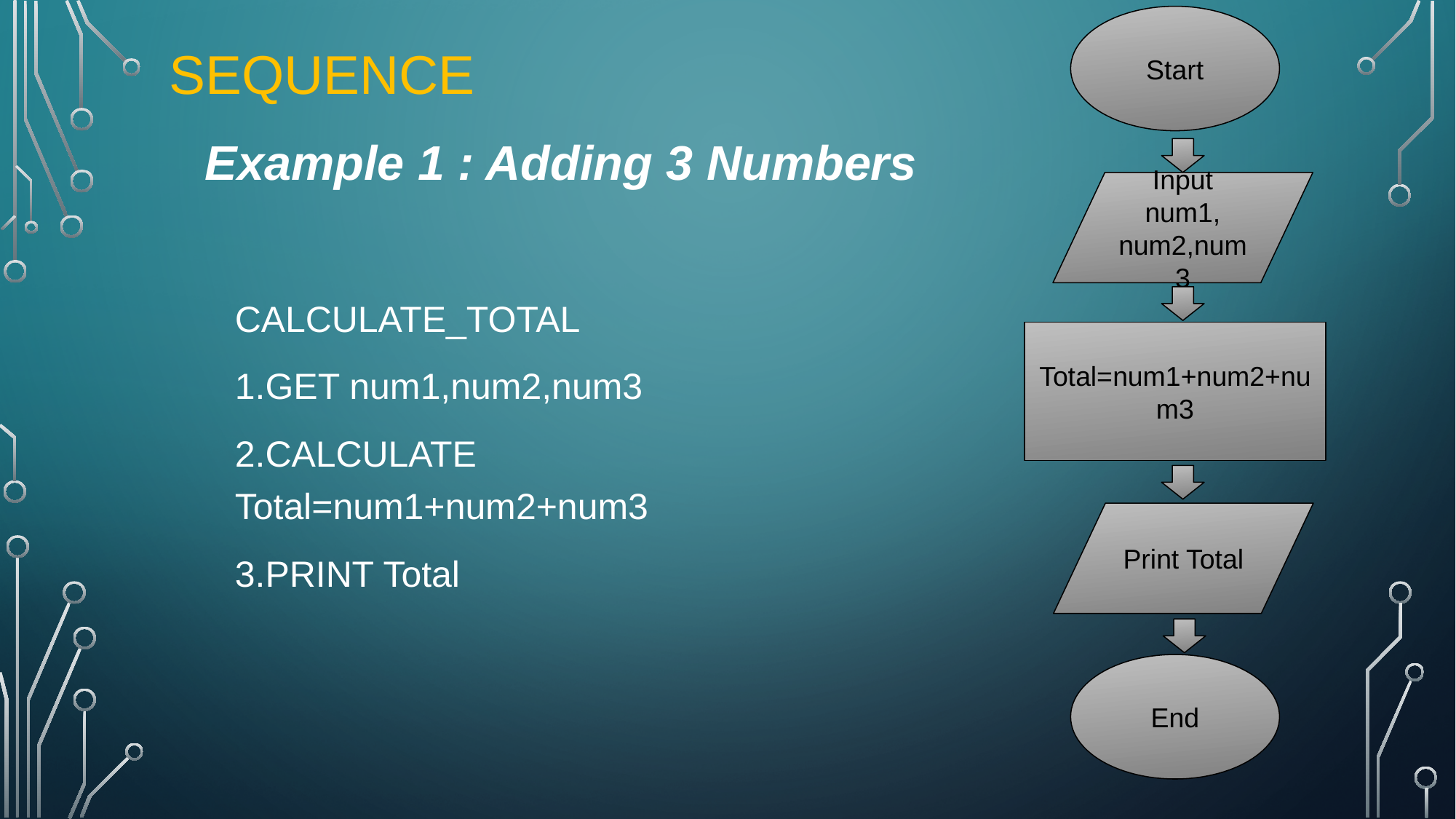

Start
# Sequence
Example 1 : Adding 3 Numbers

Input num1,
num2,num3
CALCULATE_TOTAL
1.GET num1,num2,num3
2.CALCULATE Total=num1+num2+num3
3.PRINT Total

Total=num1+num2+num3

Print Total

End